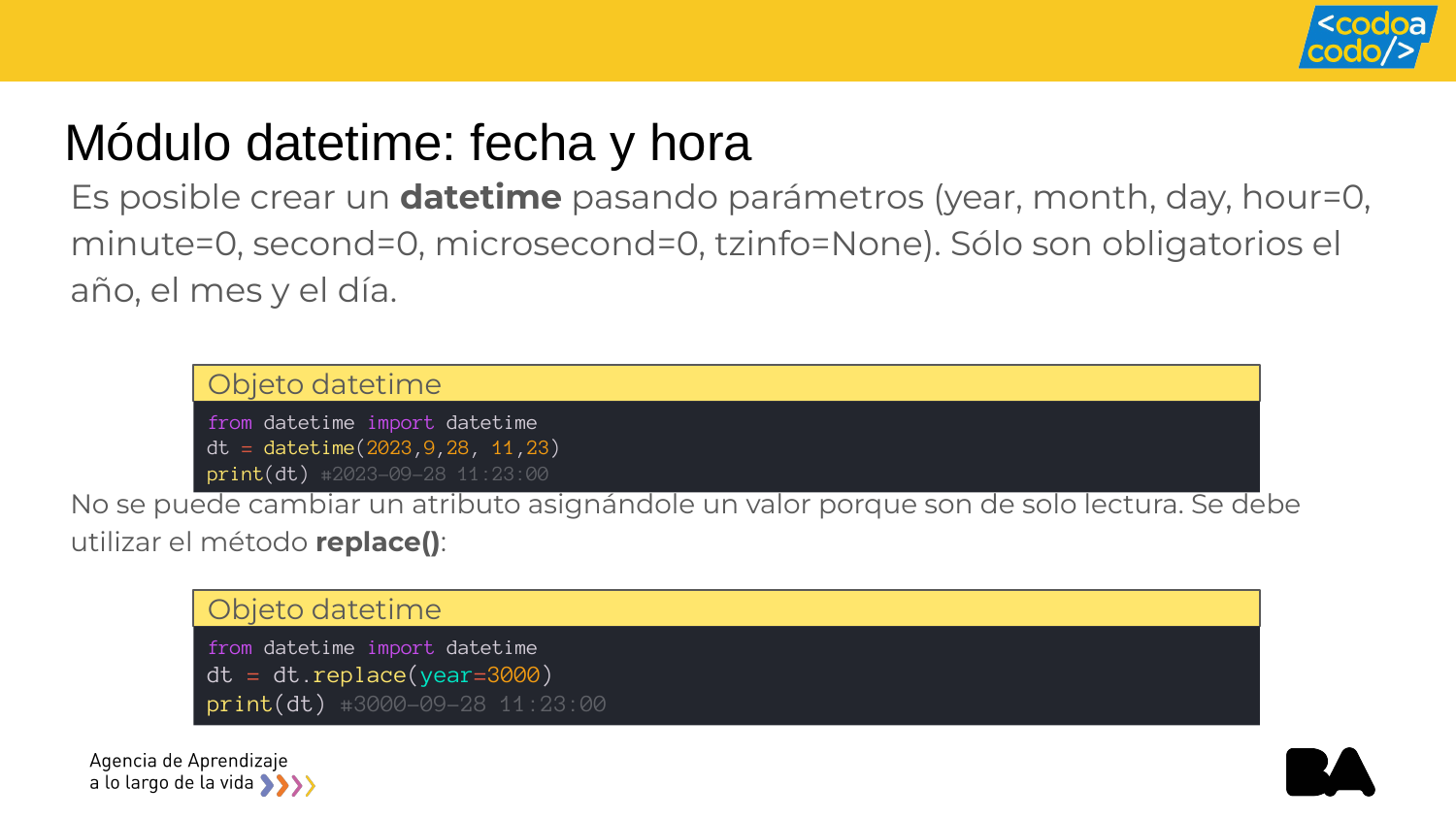

# Módulo datetime: fecha y hora
Es posible crear un datetime pasando parámetros (year, month, day, hour=0, minute=0, second=0, microsecond=0, tzinfo=None). Sólo son obligatorios el año, el mes y el día.

Objeto datetime
from datetime import datetime
dt = datetime(2023,9,28, 11,23)
print(dt) #2023-09-28 11:23:00

No se puede cambiar un atributo asignándole un valor porque son de solo lectura. Se debe utilizar el método replace():
Objeto datetime
from datetime import datetime
dt = dt.replace(year=3000)
print(dt) #3000-09-28 11:23:00